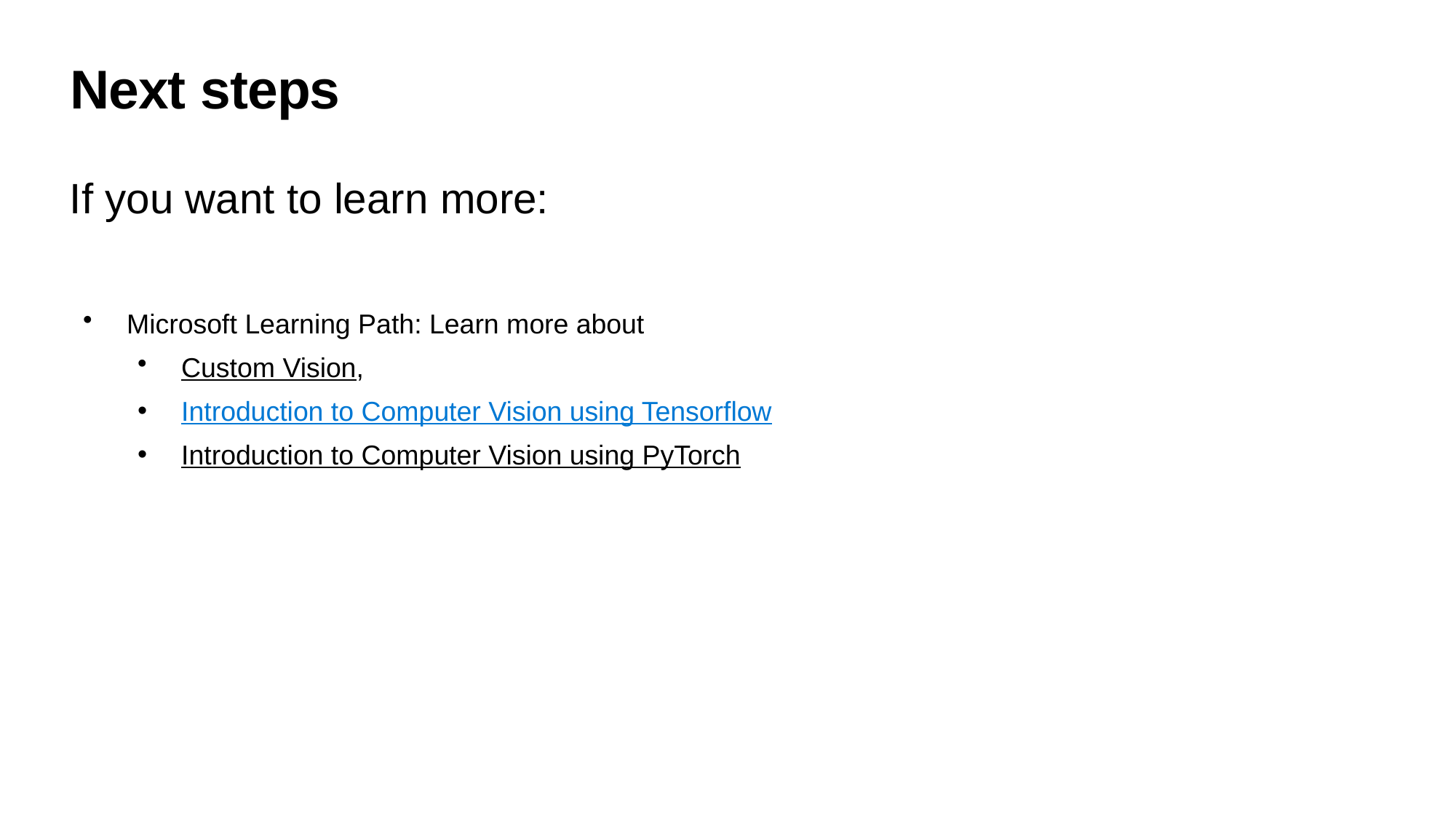

# Next steps
If you want to learn more:
Microsoft Learning Path: Learn more about
Custom Vision,
Introduction to Computer Vision using Tensorflow
Introduction to Computer Vision using PyTorch